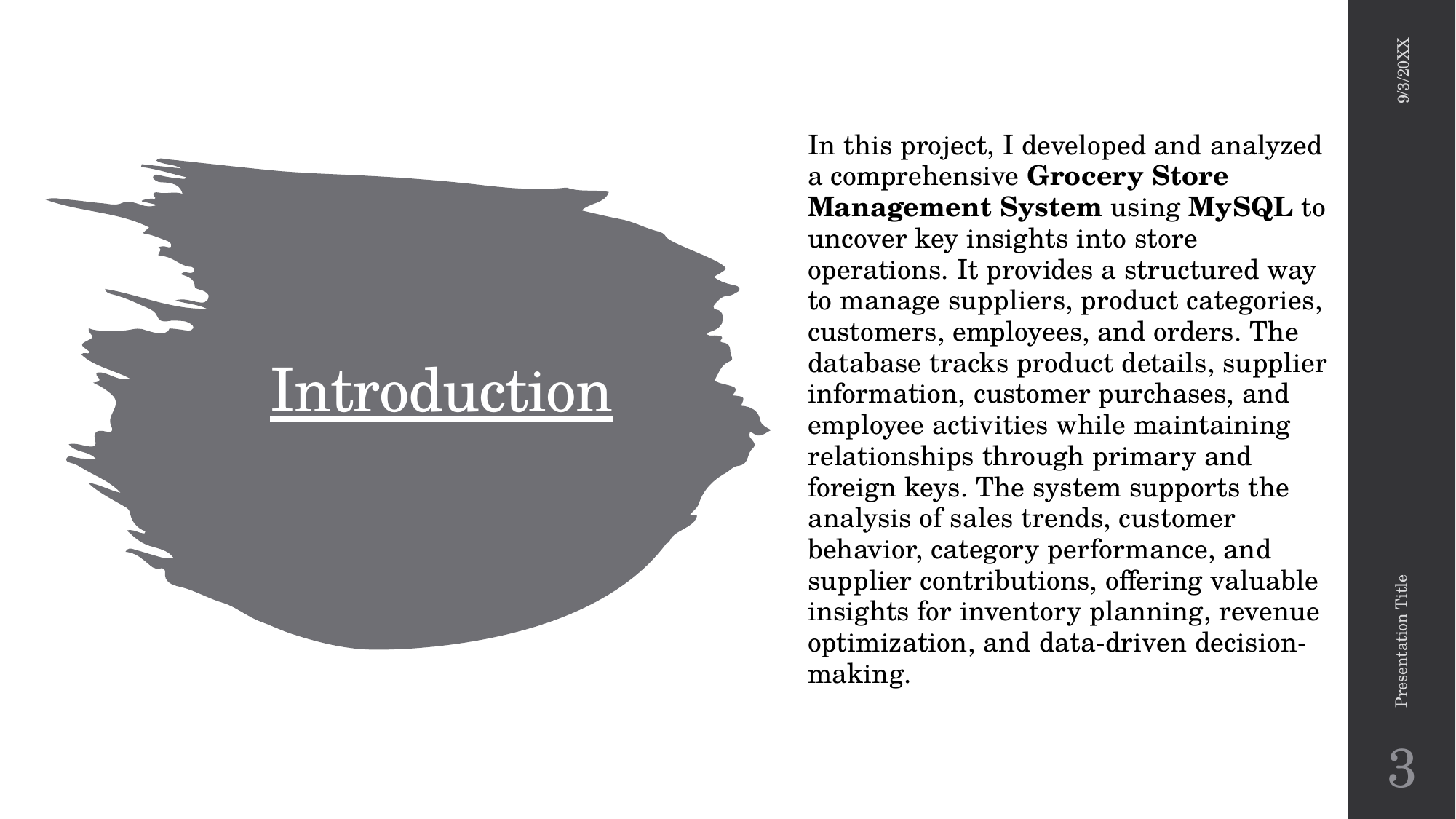

In this project, I developed and analyzed a comprehensive Grocery Store Management System using MySQL to uncover key insights into store operations. It provides a structured way to manage suppliers, product categories, customers, employees, and orders. The database tracks product details, supplier information, customer purchases, and employee activities while maintaining relationships through primary and foreign keys. The system supports the analysis of sales trends, customer behavior, category performance, and supplier contributions, offering valuable insights for inventory planning, revenue optimization, and data-driven decision-making.
9/3/20XX
# Introduction
Presentation Title
3